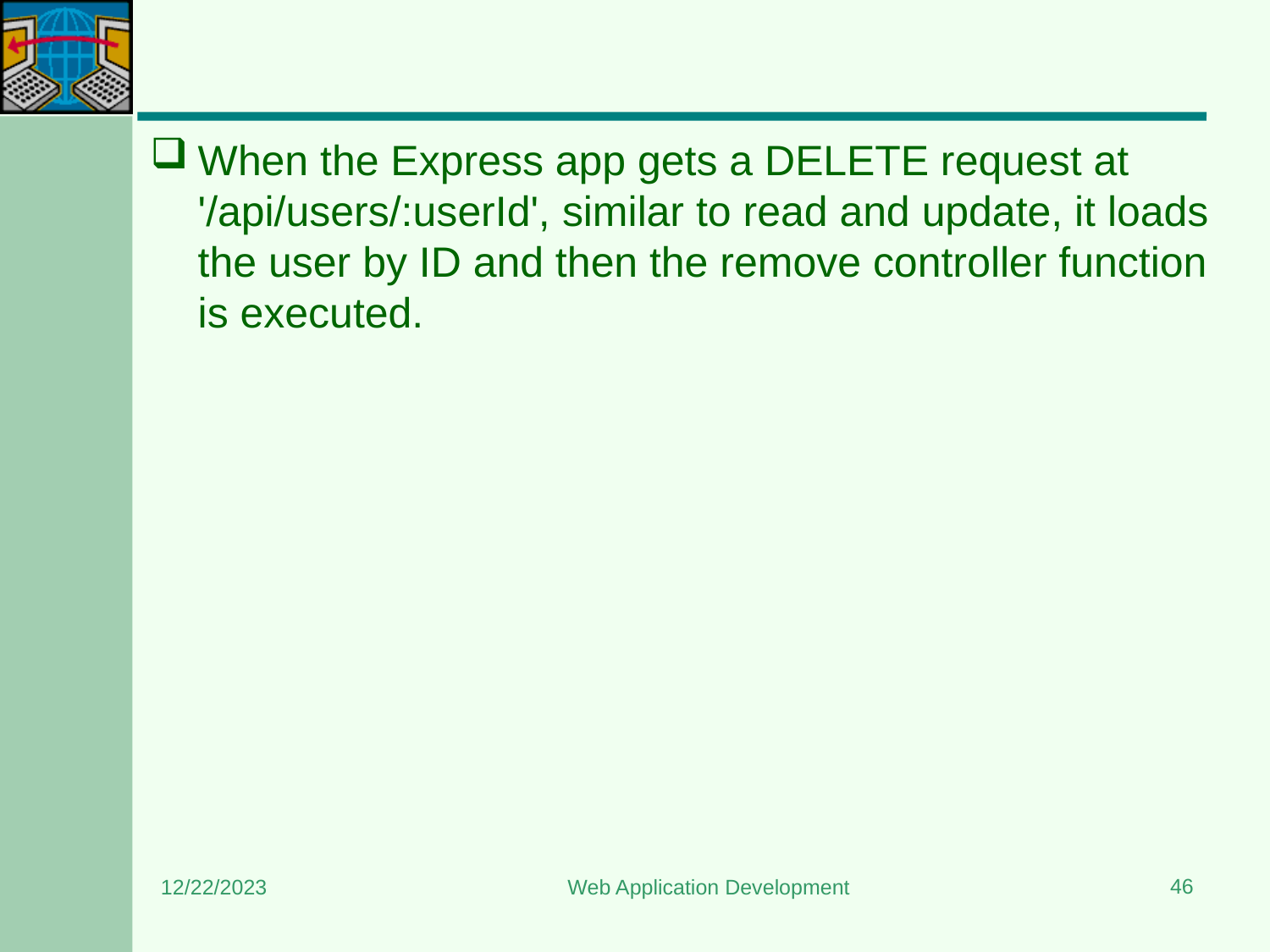

#
When the Express app gets a DELETE request at '/api/users/:userId', similar to read and update, it loads the user by ID and then the remove controller function is executed.
46
12/22/2023
Web Application Development